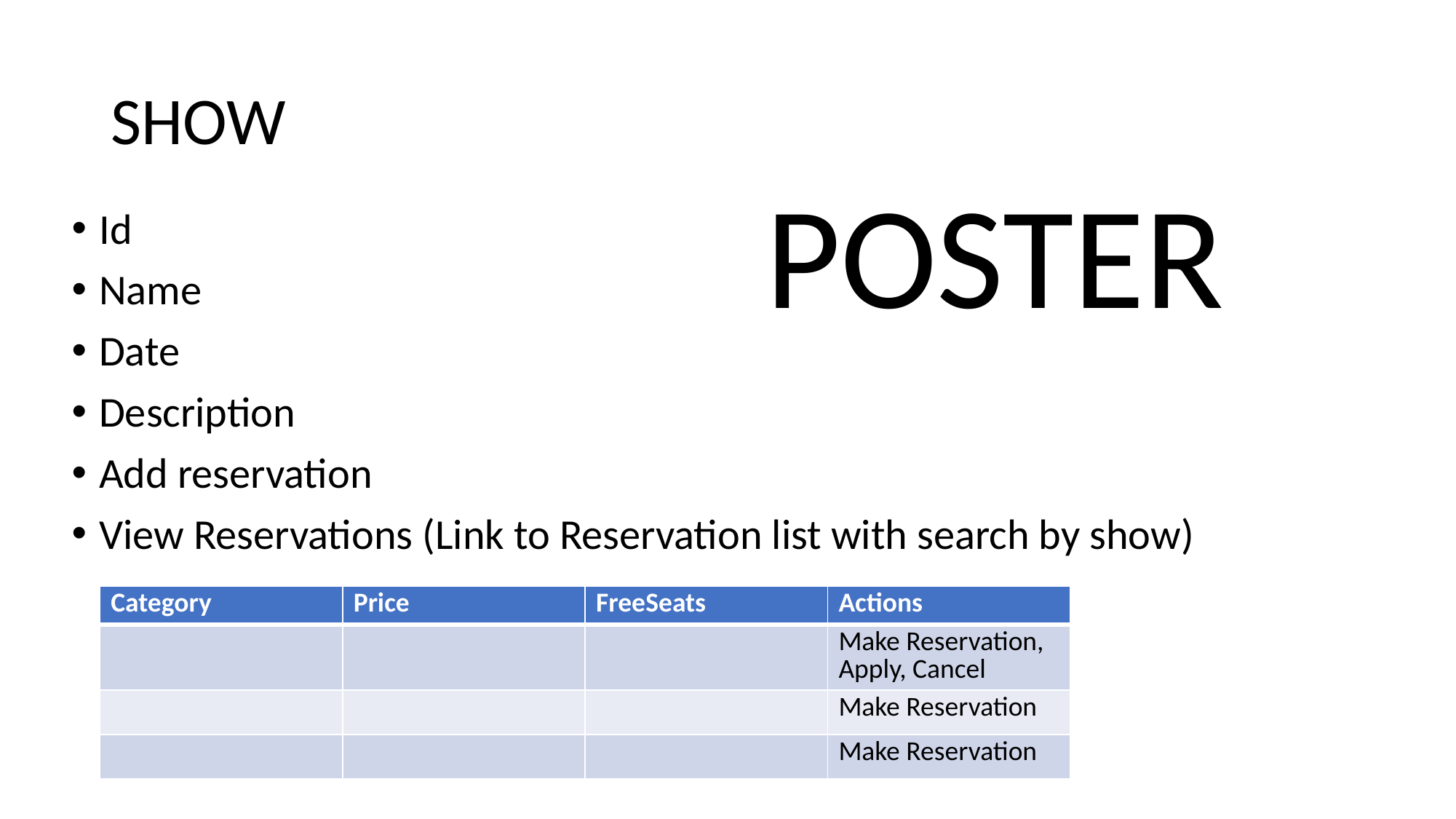

# SHOW
POSTER

Id
Name
Date
Description
Add reservation
View Reservations (Link to Reservation list with search by show)

| Category | Price | FreeSeats | Actions |
| --- | --- | --- | --- |
|  |  |  | Make Reservation, Apply, Cancel |
|  |  |  | Make Reservation |
|  |  |  | Make Reservation |